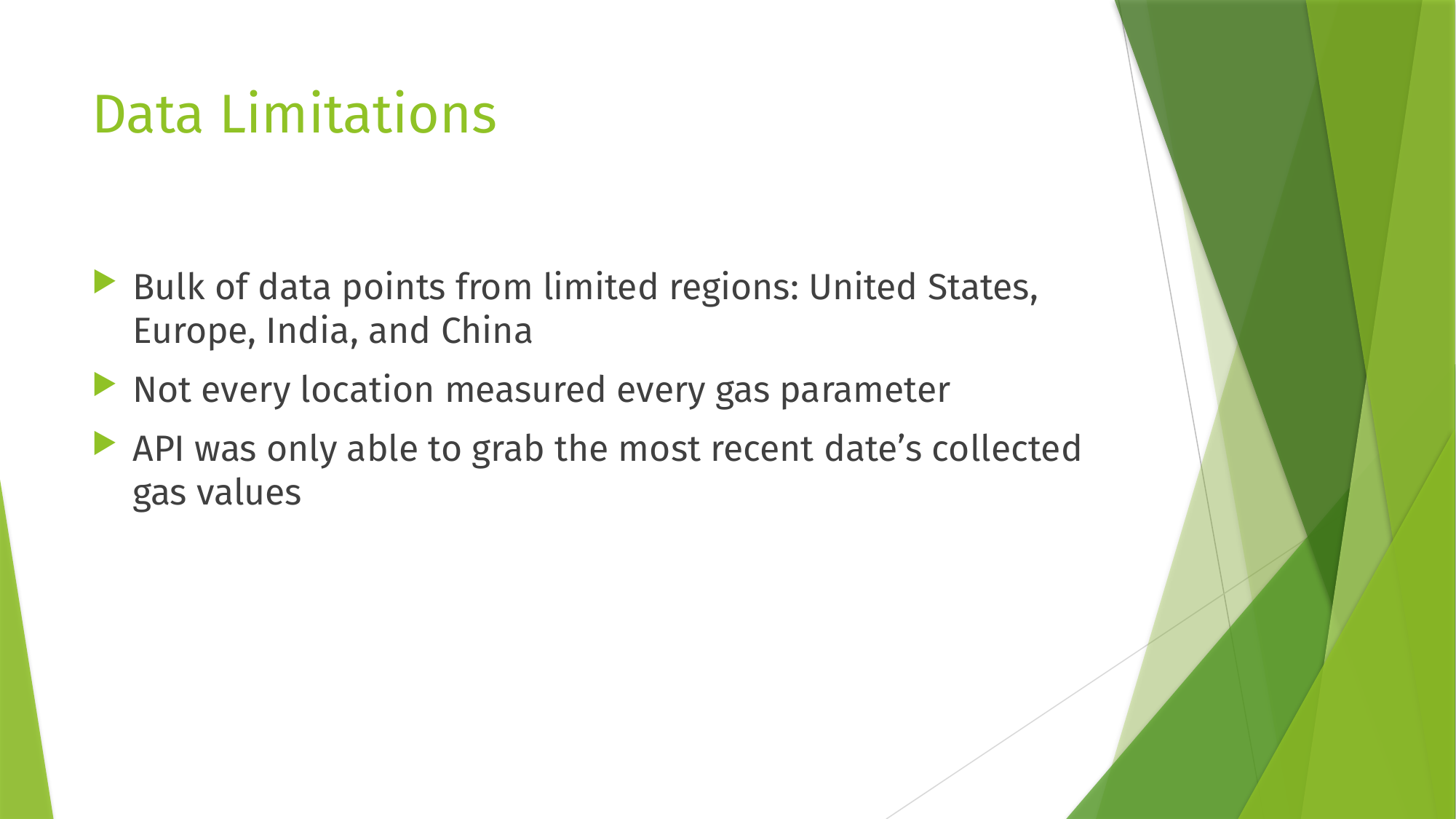

# Data Limitations
Bulk of data points from limited regions: United States, Europe, India, and China
Not every location measured every gas parameter
API was only able to grab the most recent date’s collected gas values